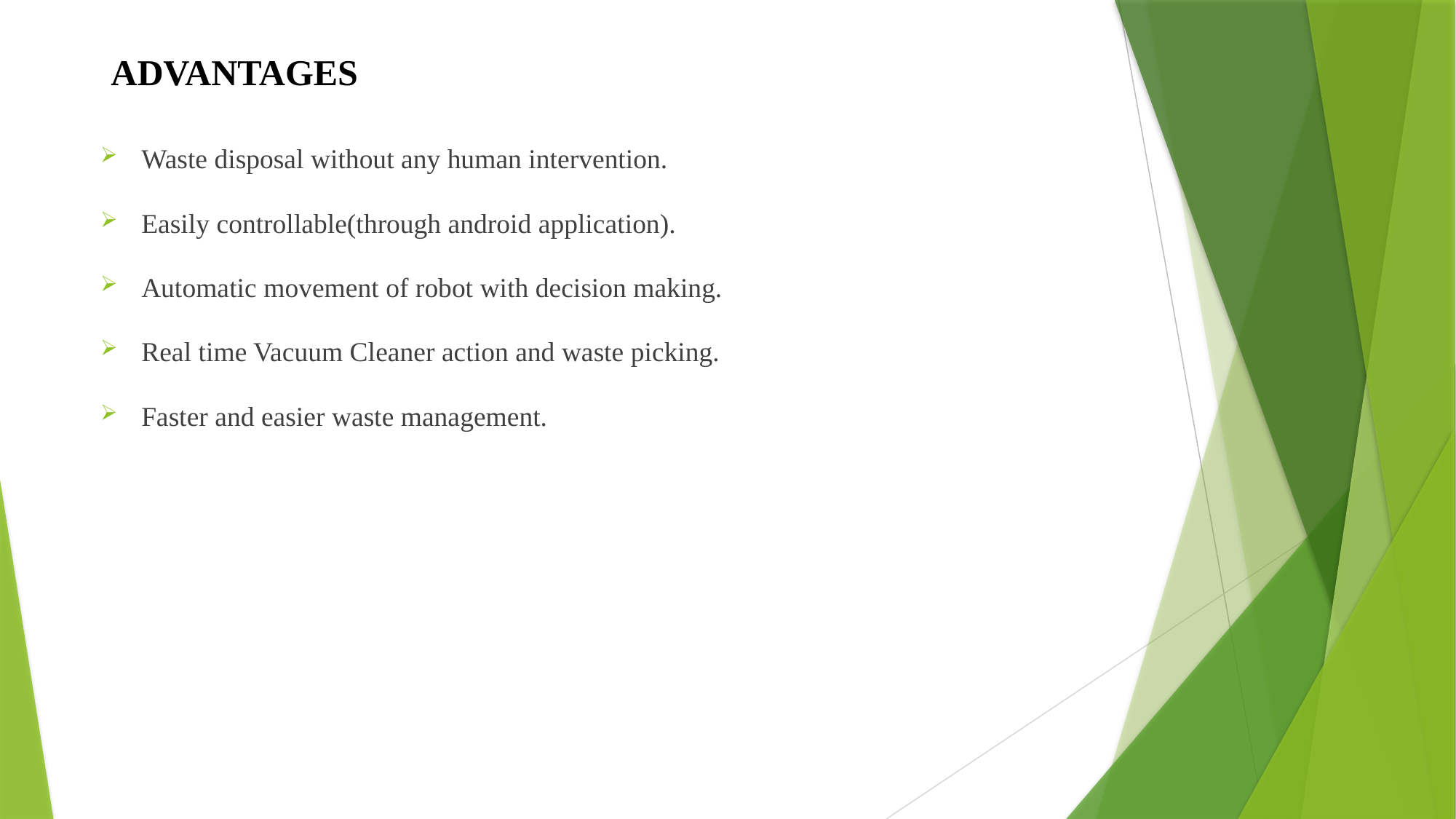

# ADVANTAGES
Waste disposal without any human intervention.
Easily controllable(through android application).
Automatic movement of robot with decision making.
Real time Vacuum Cleaner action and waste picking.
Faster and easier waste management.